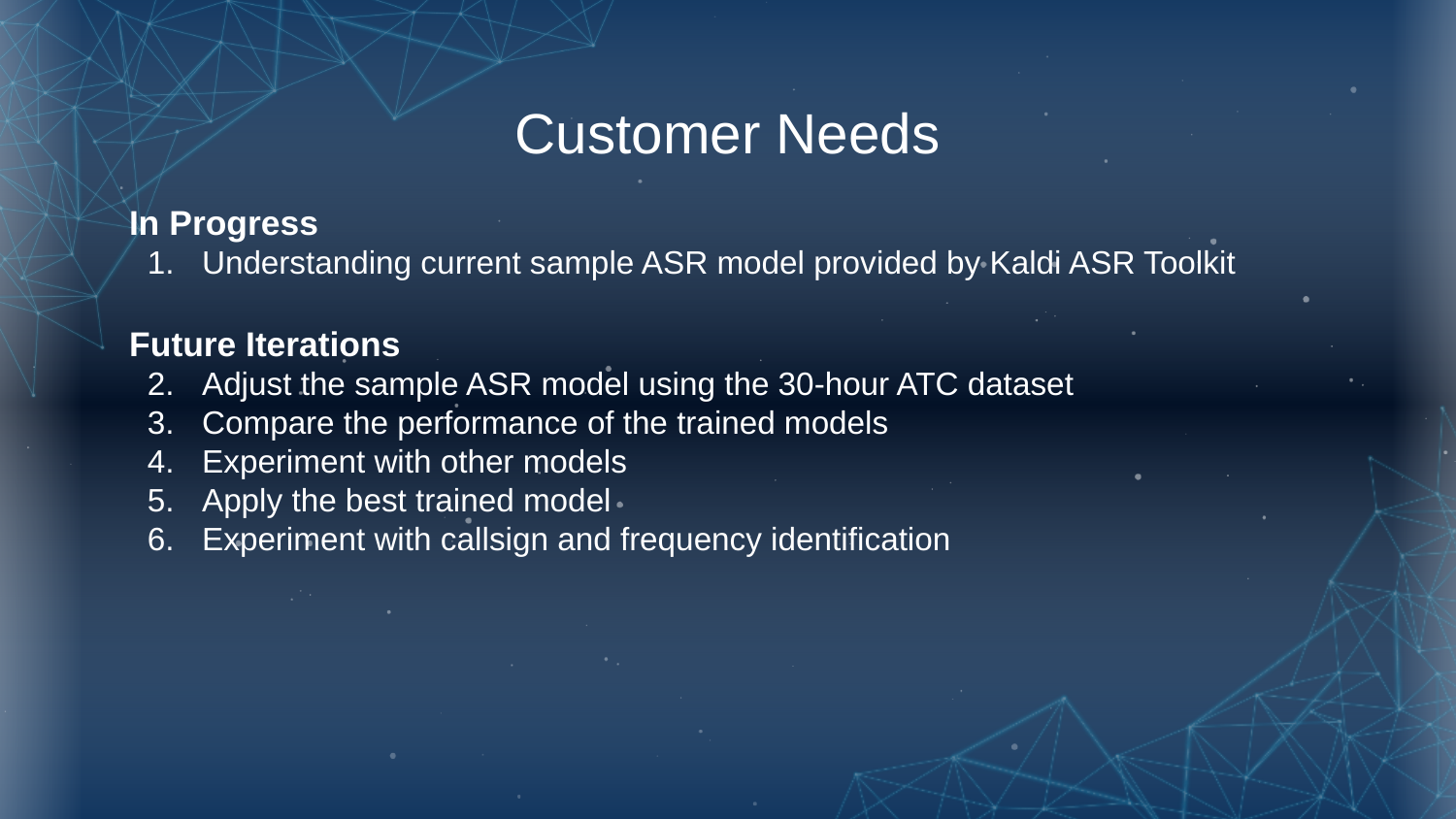

# Customer Needs
In Progress
Understanding current sample ASR model provided by Kaldi ASR Toolkit

Future Iterations
Adjust the sample ASR model using the 30-hour ATC dataset
Compare the performance of the trained models
Experiment with other models
Apply the best trained model
Experiment with callsign and frequency identification